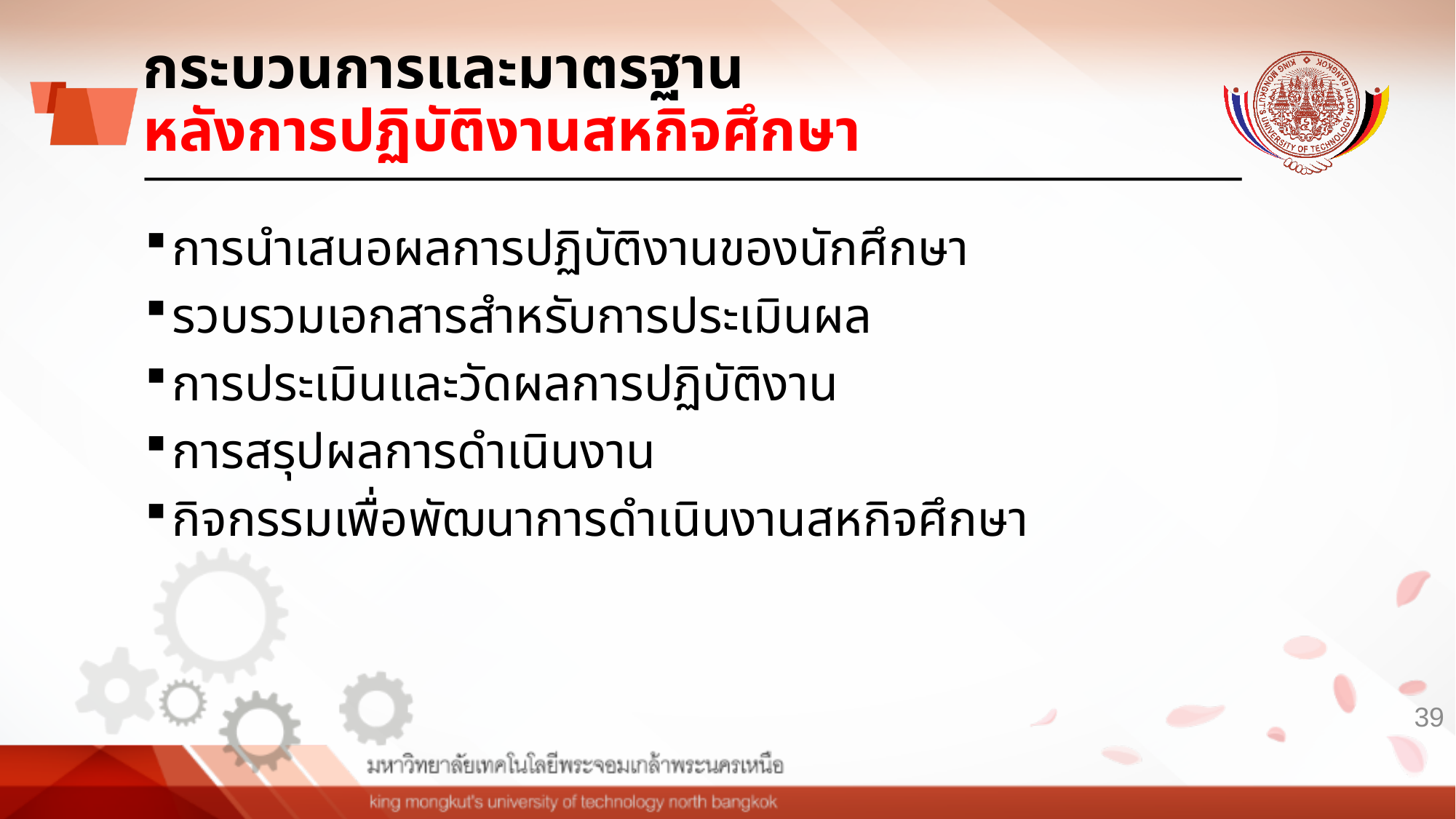

# กระบวนการและมาตรฐาน หลังการปฏิบัติงานสหกิจศึกษา
การนำเสนอผลการปฏิบัติงานของนักศึกษา
รวบรวมเอกสารสำหรับการประเมินผล
การประเมินและวัดผลการปฏิบัติงาน
การสรุปผลการดำเนินงาน
กิจกรรมเพื่อพัฒนาการดำเนินงานสหกิจศึกษา
39